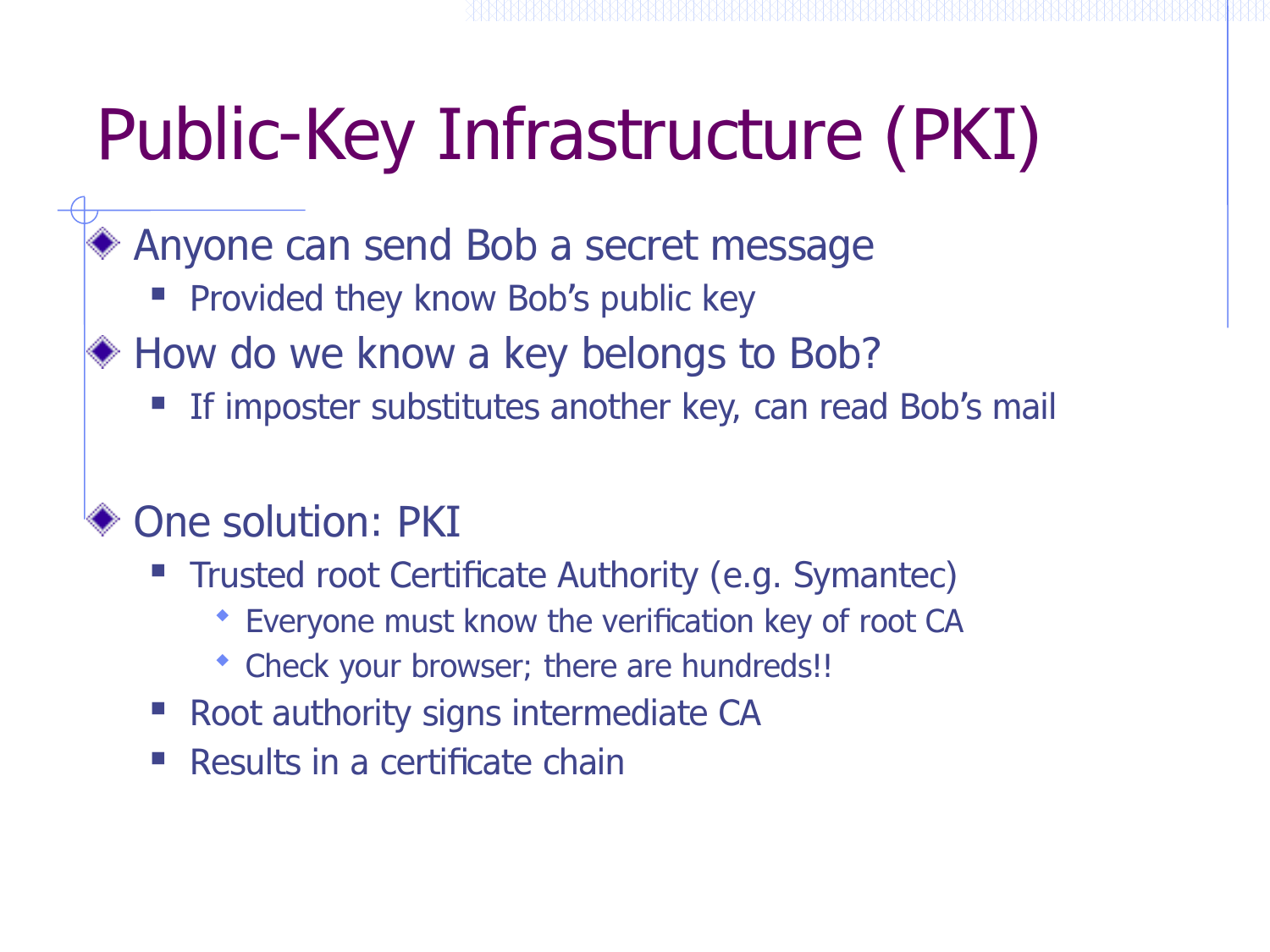

# Public-Key Infrastructure (PKI)
Anyone can send Bob a secret message
Provided they know Bob’s public key
How do we know a key belongs to Bob?
If imposter substitutes another key, can read Bob’s mail

One solution: PKI
Trusted root Certificate Authority (e.g. Symantec)
Everyone must know the verification key of root CA
Check your browser; there are hundreds!!
Root authority signs intermediate CA
Results in a certificate chain